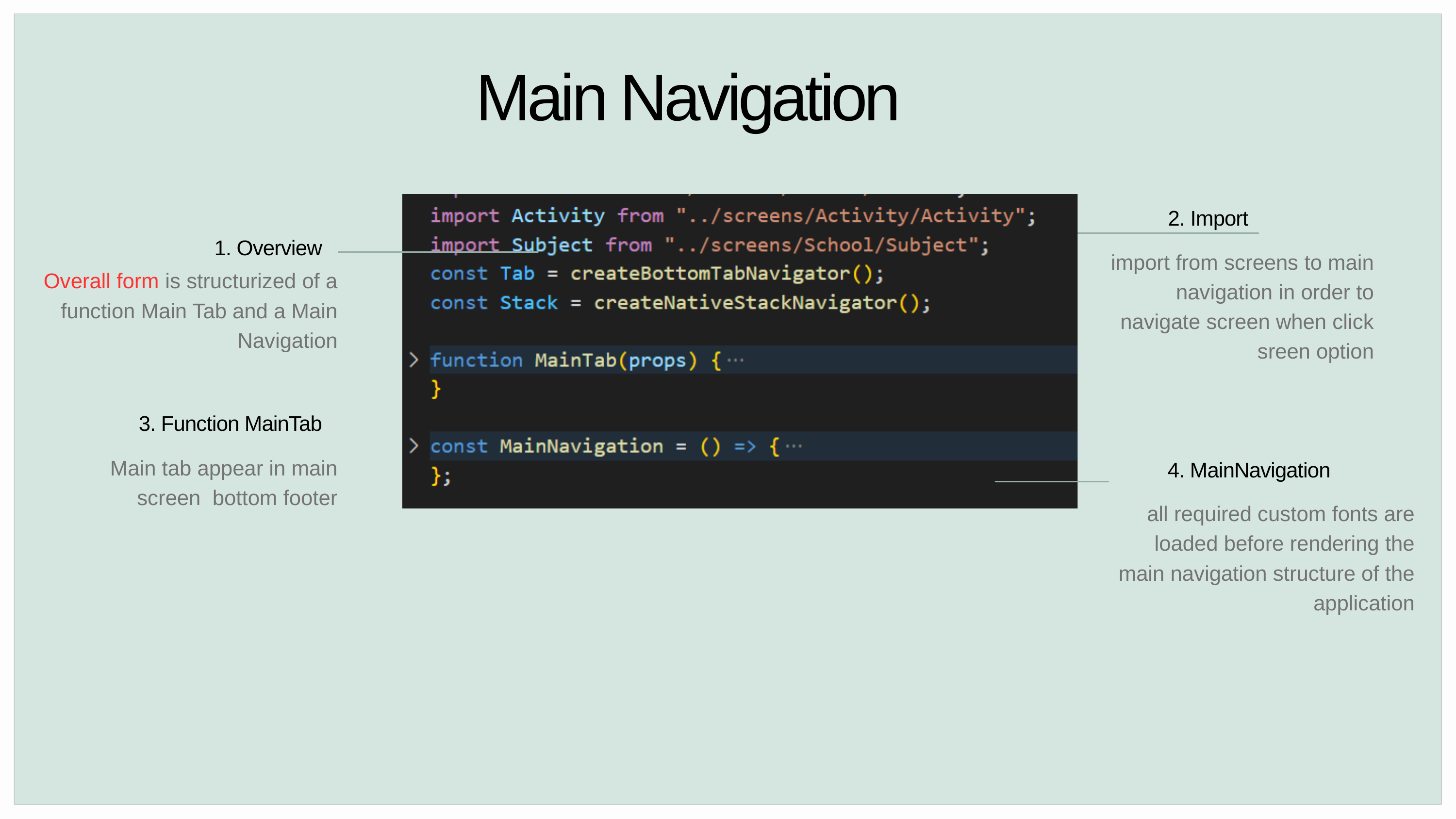

Main Navigation

2. Import
1. Overview

import from screens to main navigation in order to navigate screen when click sreen option

Overall form is structurized of a function Main Tab and a Main Navigation
3. Function MainTab
Main tab appear in main screen  bottom footer
4. MainNavigation

all required custom fonts are loaded before rendering the main navigation structure of the application